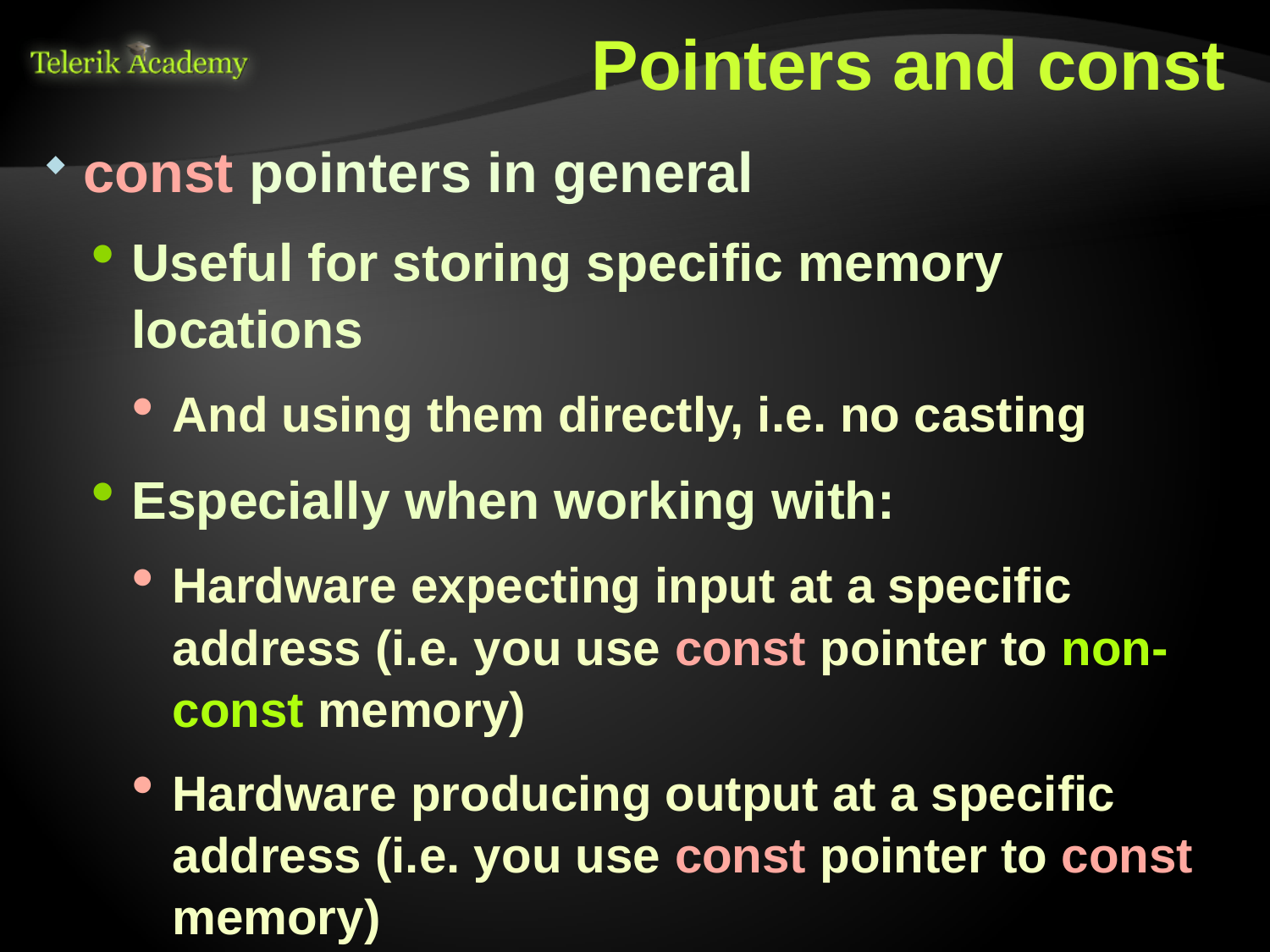

# Pointers and const
const pointers in general
Useful for storing specific memory locations
And using them directly, i.e. no casting
Especially when working with:
Hardware expecting input at a specific address (i.e. you use const pointer to non-const memory)
Hardware producing output at a specific address (i.e. you use const pointer to const memory)